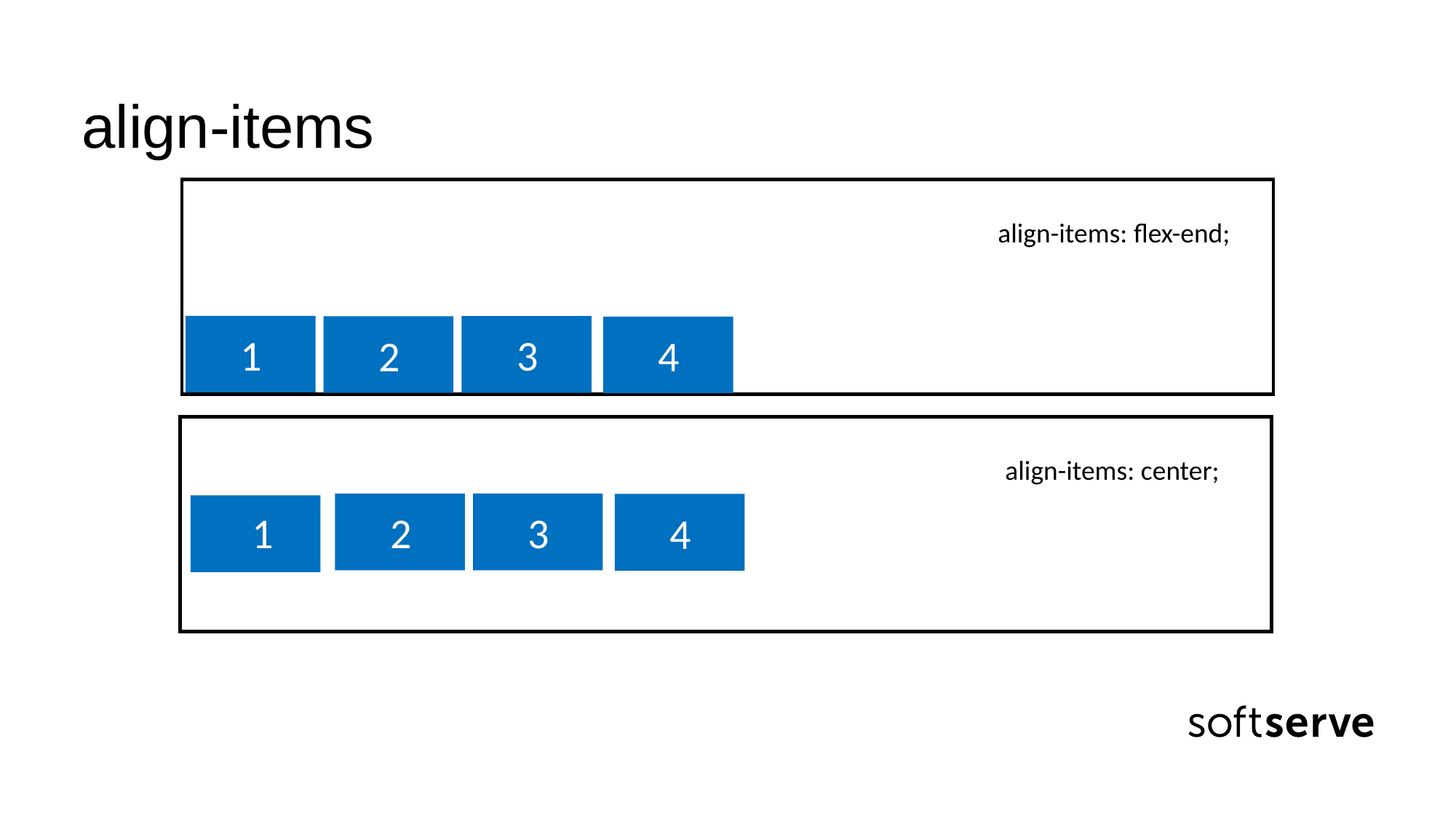

# align-items

align-items: flex-end;

1
3
2
4

align-items: center;

1
3
2
4